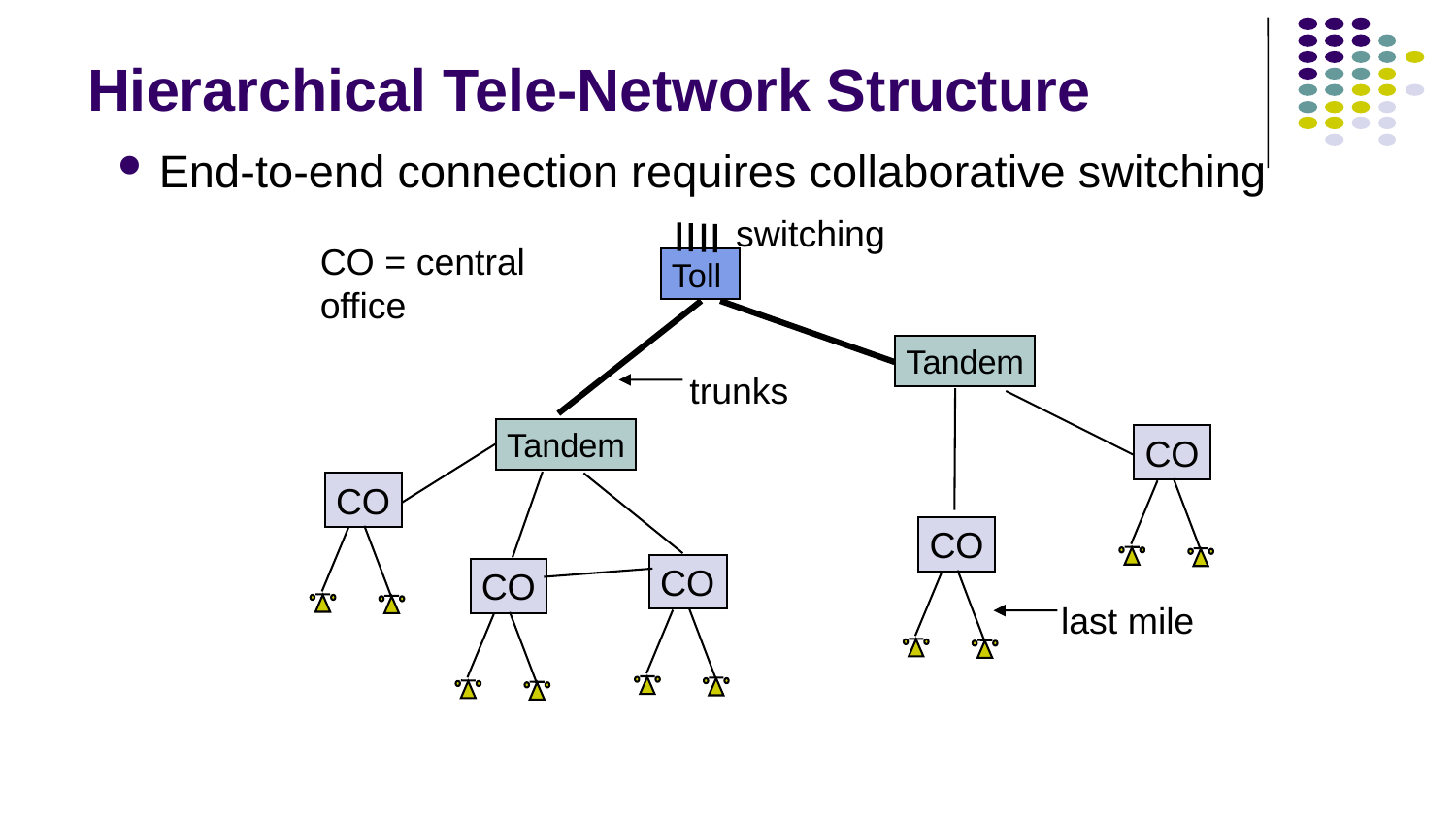

# Hierarchical Tele-Network Structure
End-to-end connection requires collaborative switching
switching

CO = central office
Toll

Tandem

Tandem
CO

CO

CO

CO

CO

trunks

last mile